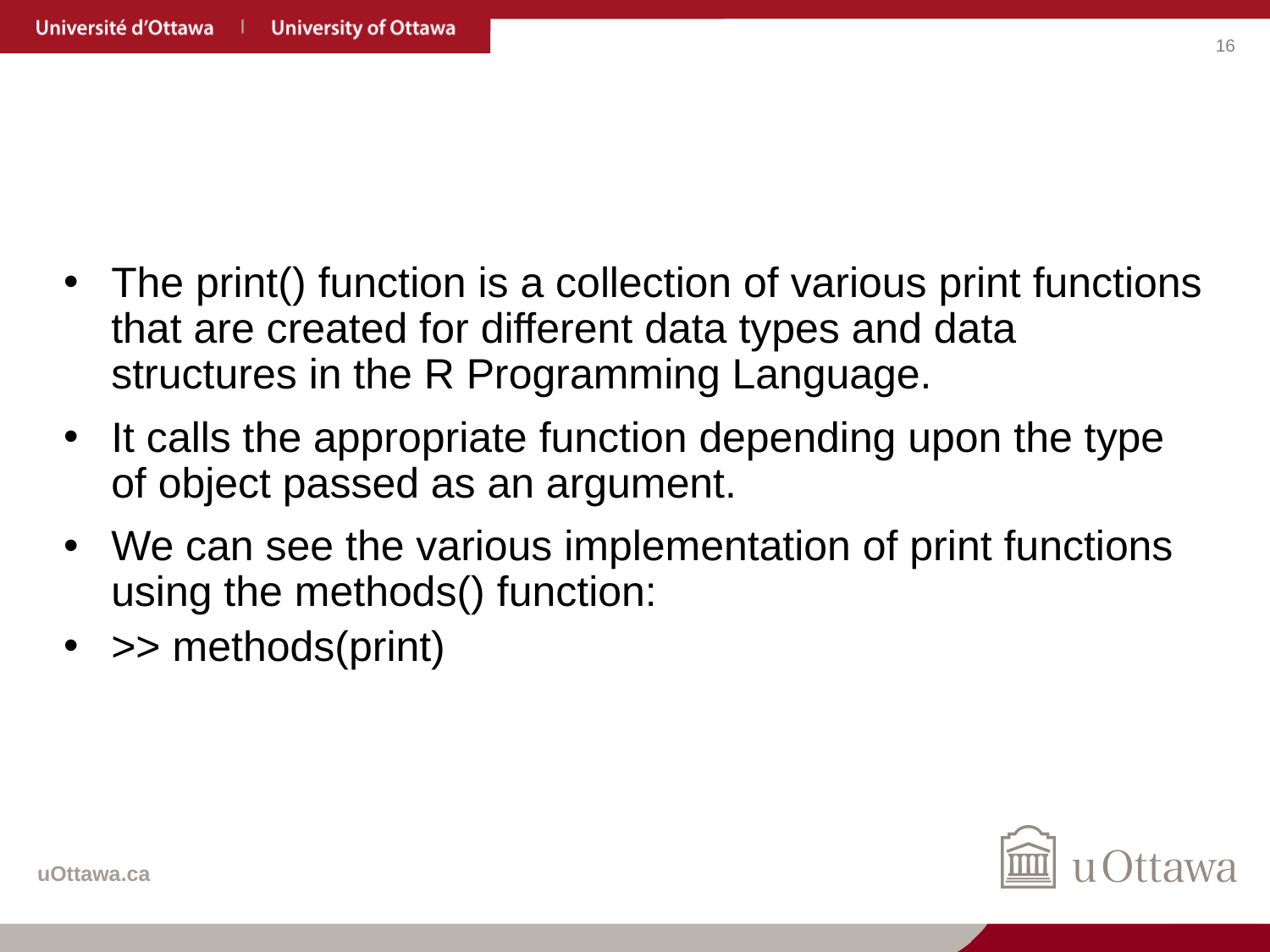

#
The print() function is a collection of various print functions that are created for different data types and data structures in the R Programming Language.
It calls the appropriate function depending upon the type of object passed as an argument.
We can see the various implementation of print functions using the methods() function:
>> methods(print)